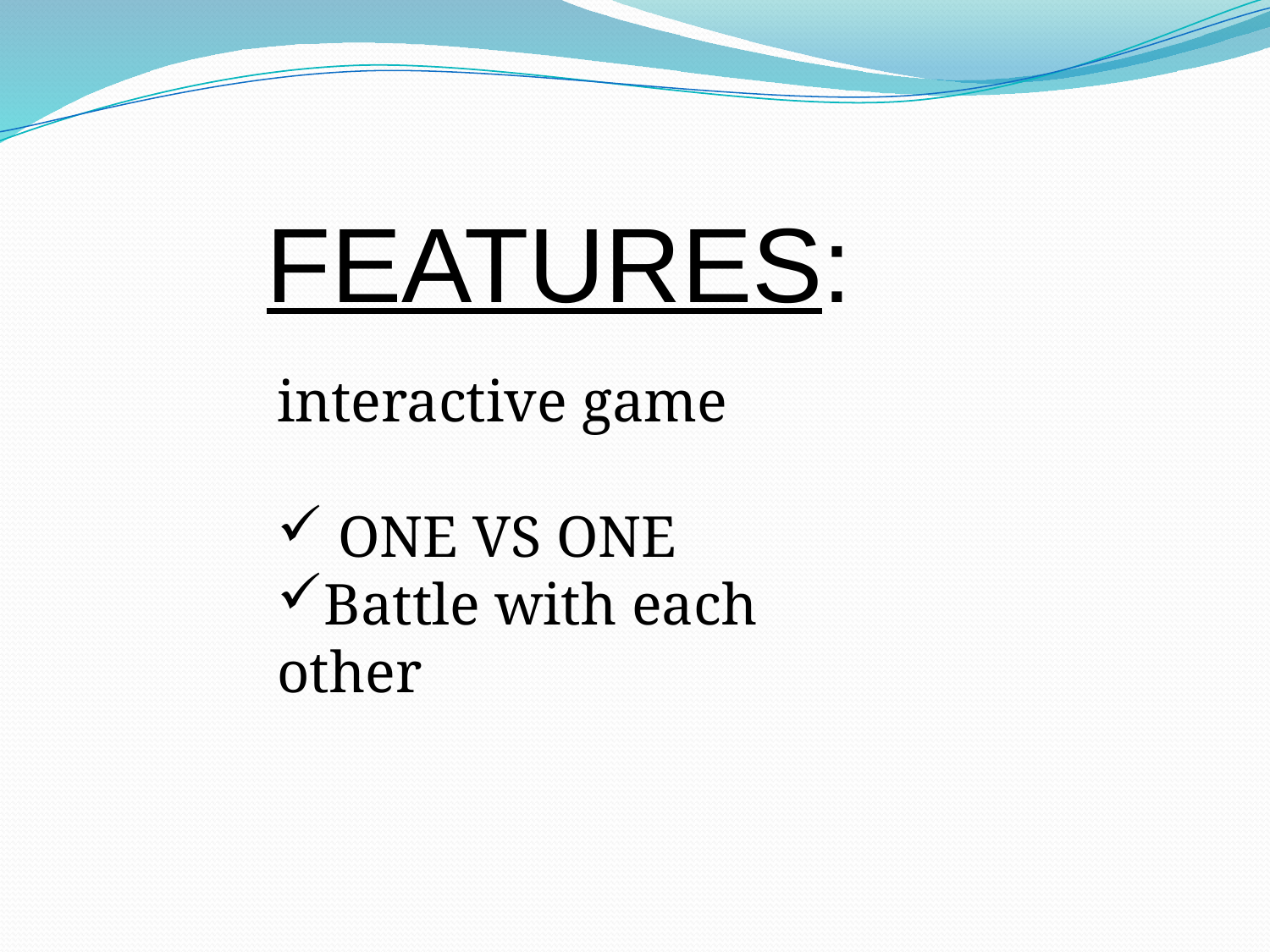

# FEATURES:
FEATURES:
interactive game

 ONE VS ONE
Battle with each other